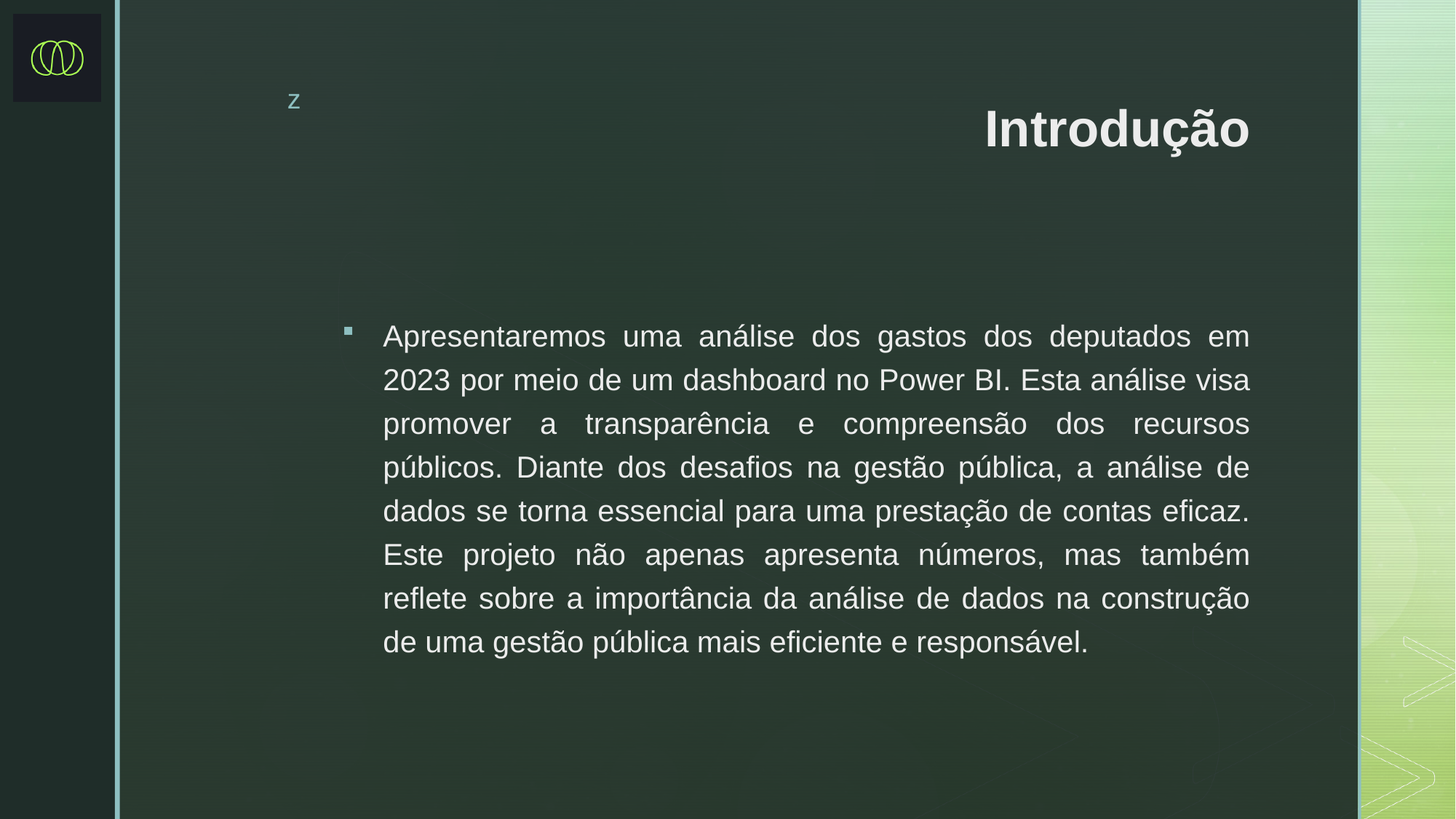

# Introdução
Apresentaremos uma análise dos gastos dos deputados em 2023 por meio de um dashboard no Power BI. Esta análise visa promover a transparência e compreensão dos recursos públicos. Diante dos desafios na gestão pública, a análise de dados se torna essencial para uma prestação de contas eficaz. Este projeto não apenas apresenta números, mas também reflete sobre a importância da análise de dados na construção de uma gestão pública mais eficiente e responsável.